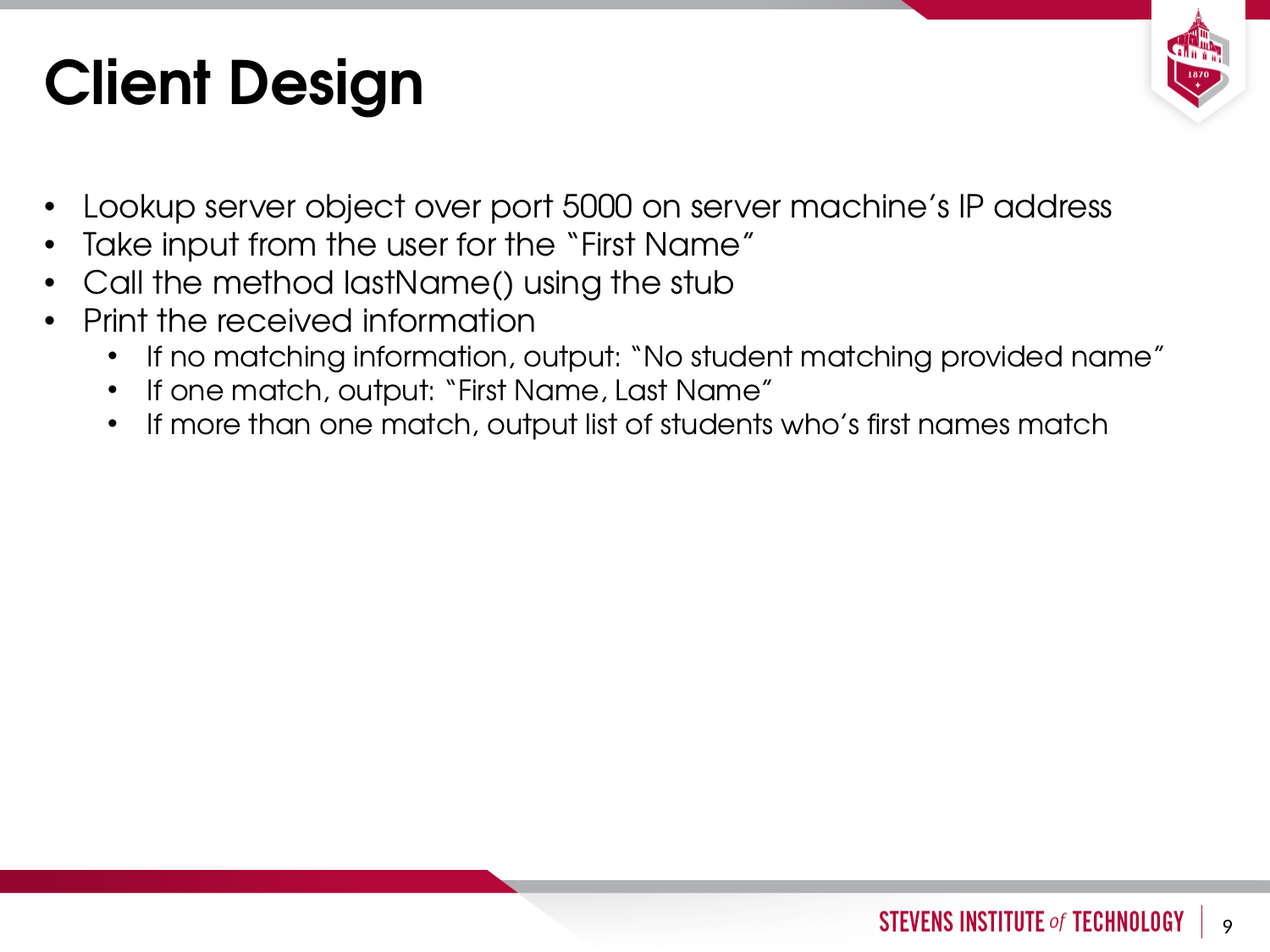

Client Design
Lookup server object over port 5000 on server machine’s IP address
Take input from the user for the “First Name”
Call the method lastName() using the stub
Print the received information
If no matching information, output: “No student matching provided name”
If one match, output: “First Name, Last Name”
If more than one match, output list of students who’s first names match
9